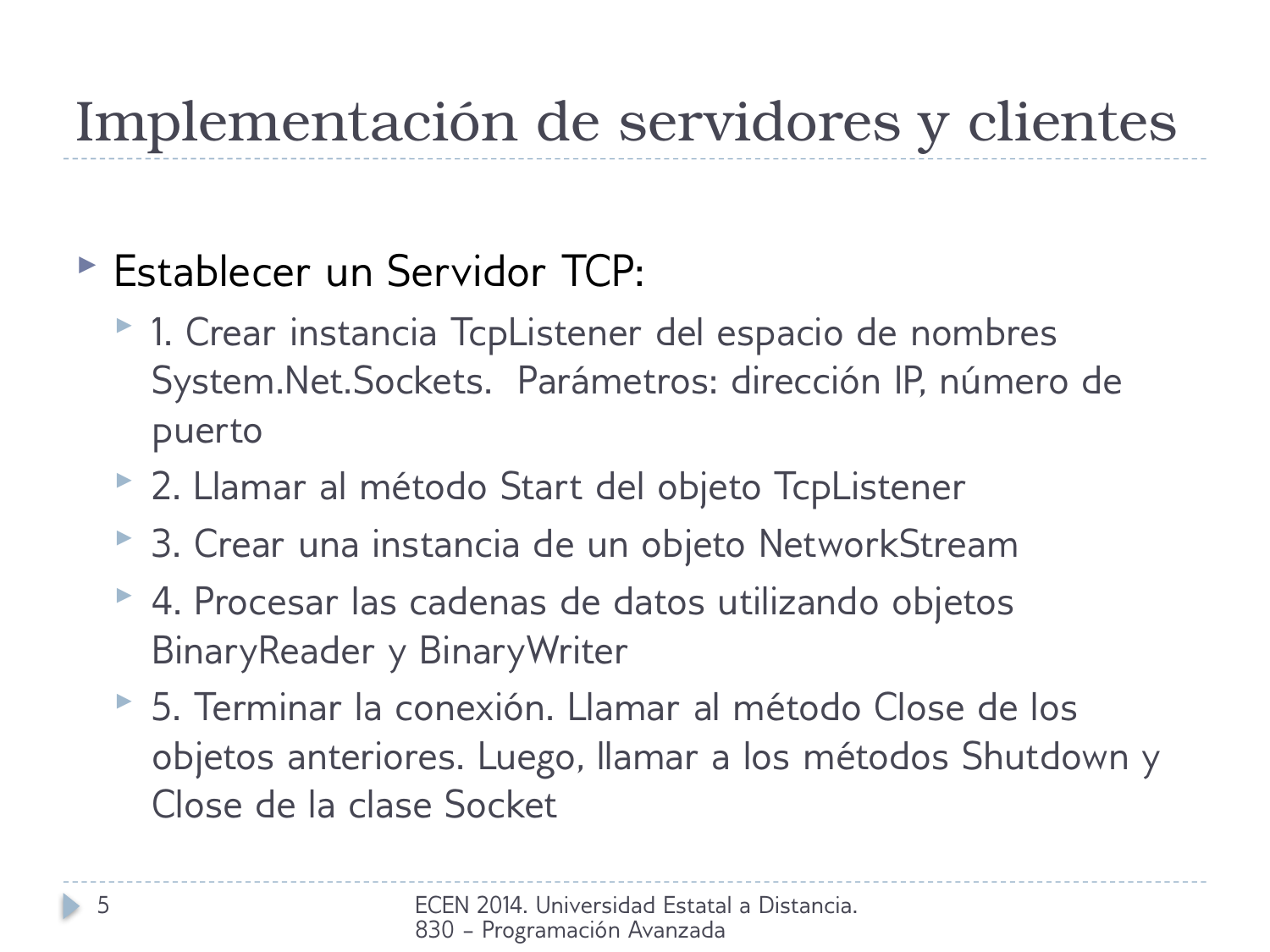

# Implementación de servidores y clientes

Establecer un Servidor TCP:
1. Crear instancia TcpListener del espacio de nombres System.Net.Sockets.  Parámetros: dirección IP, número de puerto
2. Llamar al método Start del objeto TcpListener
3. Crear una instancia de un objeto NetworkStream
4. Procesar las cadenas de datos utilizando objetos BinaryReader y BinaryWriter
5. Terminar la conexión. Llamar al método Close de los objetos anteriores. Luego, llamar a los métodos Shutdown y Close de la clase Socket

5
ECEN 2014. Universidad Estatal a Distancia. 830 – Programación Avanzada